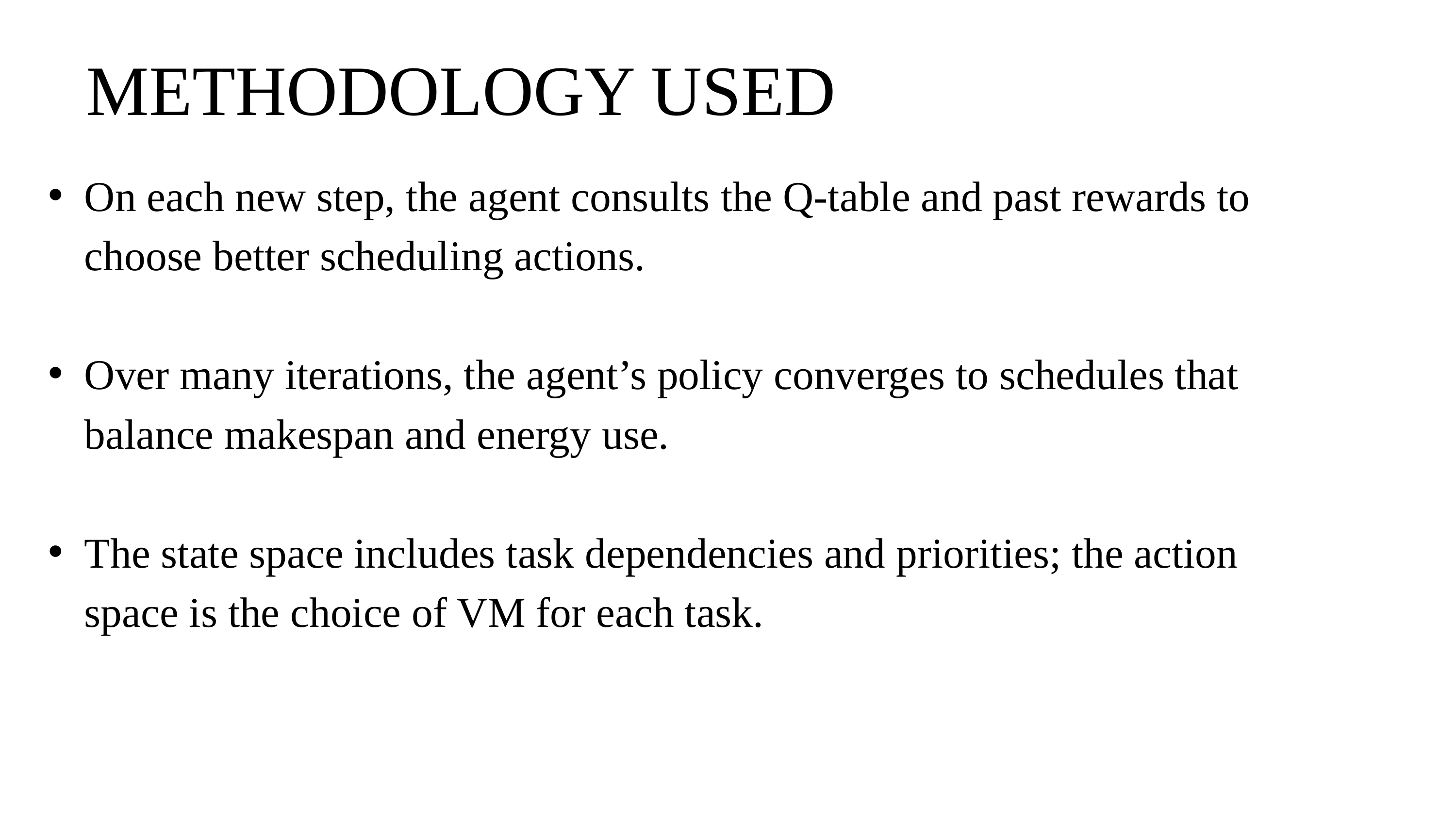

METHODOLOGY USED
On each new step, the agent consults the Q-table and past rewards to choose better scheduling actions.

Over many iterations, the agent’s policy converges to schedules that balance makespan and energy use.

The state space includes task dependencies and priorities; the action space is the choice of VM for each task.